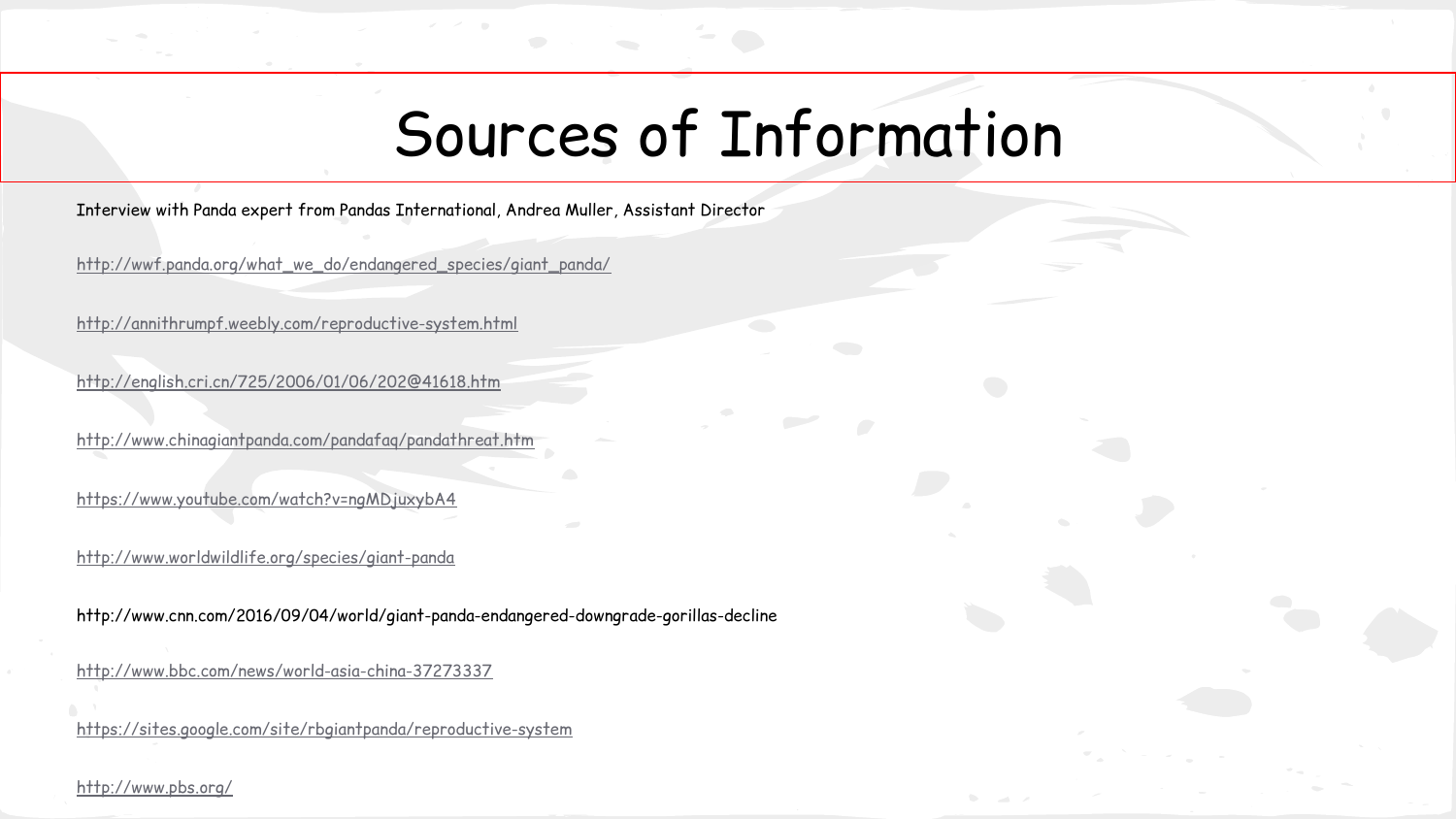

# Sources of Information
Interview with Panda expert from Pandas International, Andrea Muller, Assistant Director
http://wwf.panda.org/what_we_do/endangered_species/giant_panda/
http://annithrumpf.weebly.com/reproductive-system.html
http://english.cri.cn/725/2006/01/06/202@41618.htm
http://www.chinagiantpanda.com/pandafaq/pandathreat.htm
https://www.youtube.com/watch?v=ngMDjuxybA4
http://www.worldwildlife.org/species/giant-panda
http://www.cnn.com/2016/09/04/world/giant-panda-endangered-downgrade-gorillas-decline
http://www.bbc.com/news/world-asia-china-37273337
https://sites.google.com/site/rbgiantpanda/reproductive-system
http://www.pbs.org/
https://www.google.com/search?q=we+are+a+team&source=lnms&tbm=isch&sa=X&ved=0ahUKEwj6p_Ot_s7QAhVDj1QKHWzbAnEQ_AUICCgB&biw=1920&bih=1000#imgrc=LKMyJVLVQh0PTM%3A
https://www.google.com/search?q=bamboo+tree&source=lnms&tbm=isch&sa=X&ved=0ahUKEwjbpKD8_s7QAhUrxFQKHZqHA6IQ_AUICCgB&biw=1560&bih=859#imgrc=musfr02BlTdc8M%3A
https://www.google.com/search?q=recycle&source=lnms&tbm=isch&sa=X&ved=0ahUKEwj7ucDL_87QAhVDyGMKHRzpDGkQ_AUICCgB&biw=1560&bih=859#imgrc=ietA-DLa7tIUGM%3A
https://www.google.com/search?q=app+store+logo&source=lnms&tbm=isch&sa=X&ved=0ahUKEwi41KOJgM_QAhVW9mMKHT1wCqUQ_AUICCgB&biw=1560&bih=859#imgrc=Z6-CI0RGXiH-6M%3A
https://www.google.com/search?q=app+store+logo&source=lnms&tbm=isch&sa=X&ved=0ahUKEwi41KOJgM_QAhVW9mMKHT1wCqUQ_AUICCgB&biw=1560&bih=859#imgrc=CIR7kJB5I8nBpM%3A
https://www.google.com/search?q=go+fund+me+logo&tbm=isch&imgil=TvSH3myK8EZU5M%253A%253B0K-iQPo6zp5HSM%253Bhttps%25253A%25252F%25252Fwww.gofundme.com%25252F&source=iu&pf=m&fir=TvSH3myK8EZU5M%253A%252C0K-iQPo6zp5HSM%252C_&usg=__NtQfwBeUKZcM-U-waRm-jzW8dh8%3D&biw=1560&bih=859&ved=0ahUKEwihqaSRgc_QAhULq1QKHXKTB-0QyjcINg&ei=bwA-WOG1LYvW0gLypp7oDg